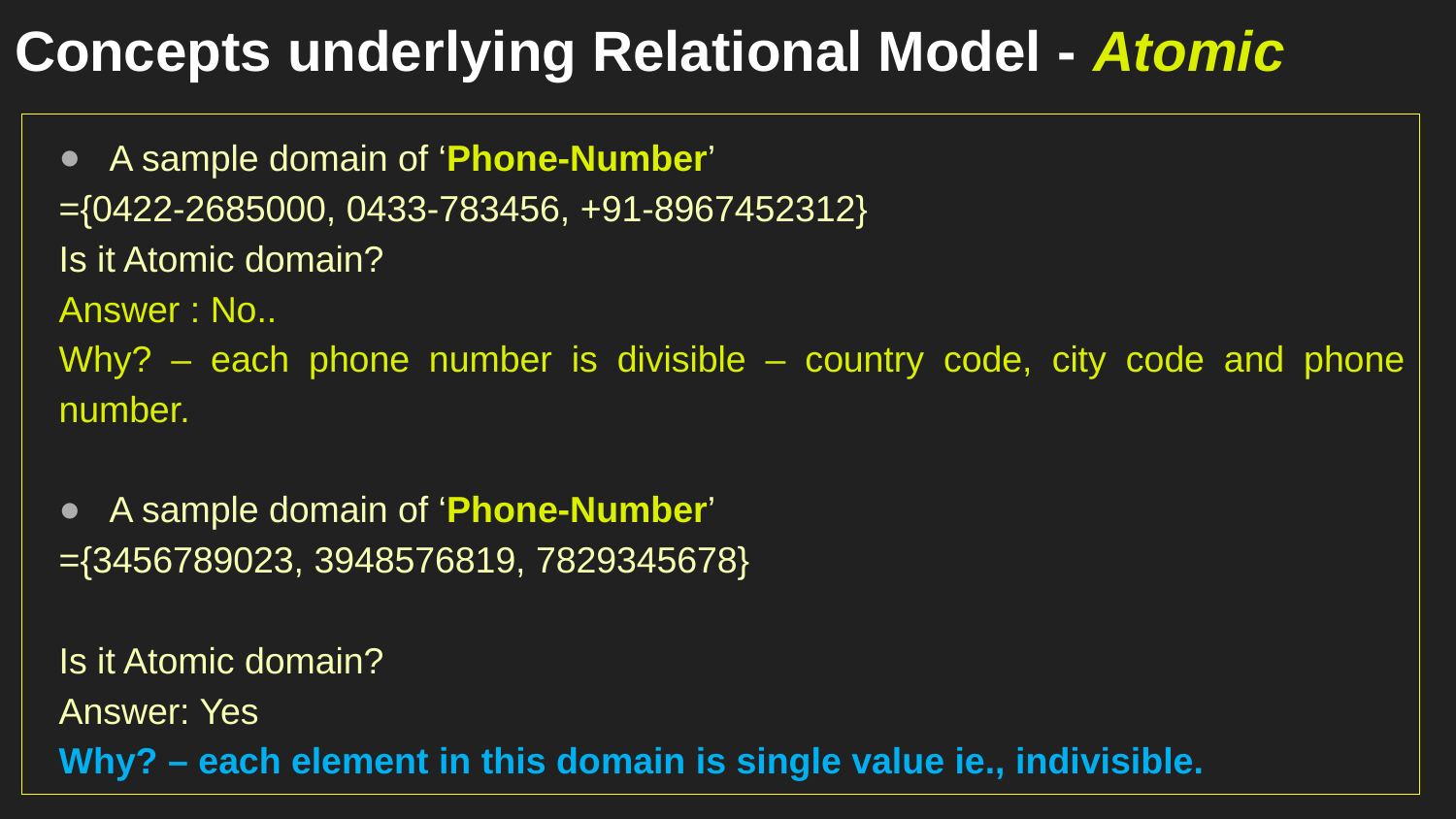

Concepts underlying Relational Model - Atomic
A sample domain of ‘Phone-Number’
={0422-2685000, 0433-783456, +91-8967452312}
Is it Atomic domain?
Answer : No..
Why? – each phone number is divisible – country code, city code and phone number.

A sample domain of ‘Phone-Number’
={3456789023, 3948576819, 7829345678}

Is it Atomic domain?
Answer: Yes
Why? – each element in this domain is single value ie., indivisible.